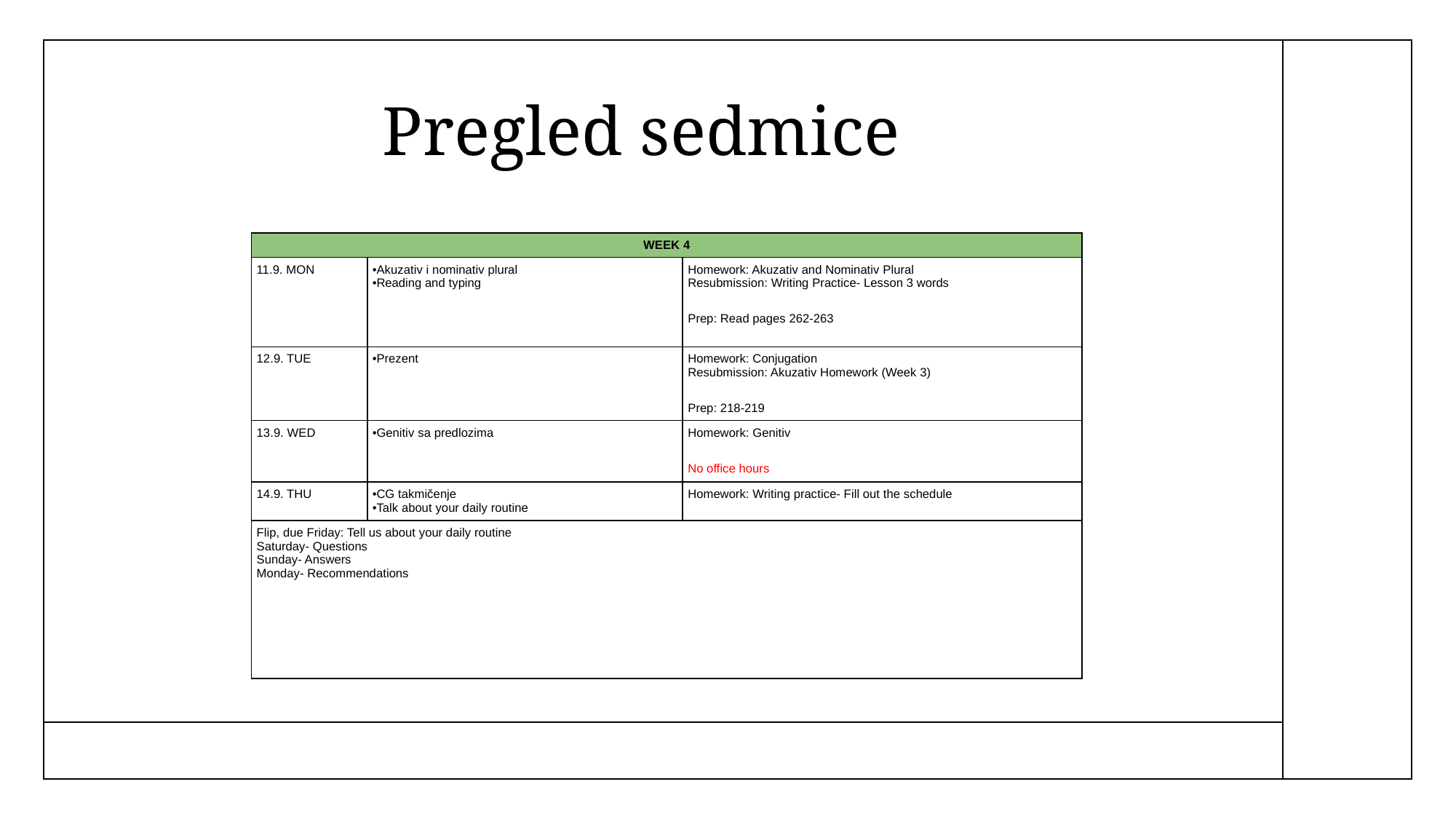

# Pregled sedmice
| WEEK 4 |  |  |
| --- | --- | --- |
| 11.9. MON | Akuzativ i nominativ plural Reading and typing | Homework: Akuzativ and Nominativ Plural  Resubmission: Writing Practice- Lesson 3 words  Prep: Read pages 262-263 |
| 12.9. TUE | Prezent | Homework: Conjugation  Resubmission: Akuzativ Homework (Week 3) Prep: 218-219 |
| 13.9. WED | Genitiv sa predlozima | Homework: Genitiv  No office hours |
| 14.9. THU | CG takmičenje Talk about your daily routine | Homework: Writing practice- Fill out the schedule |
| Flip, due Friday: Tell us about your daily routine  Saturday- Questions Sunday- Answers Monday- Recommendations |  |  |